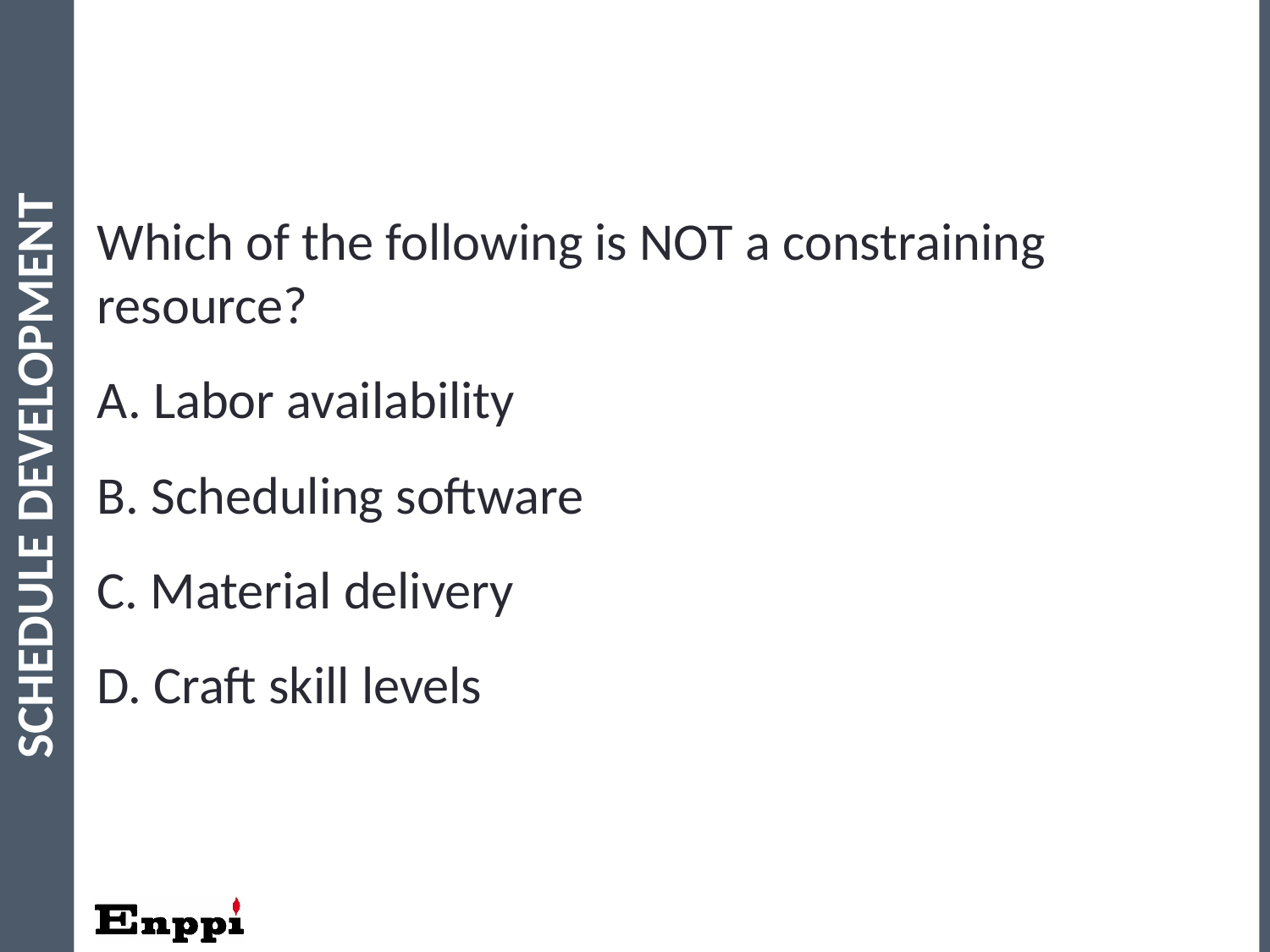

Which of the following is NOT a constraining resource?
A. Labor availability
B. Scheduling software
C. Material delivery
D. Craft skill levels
Schedule Development